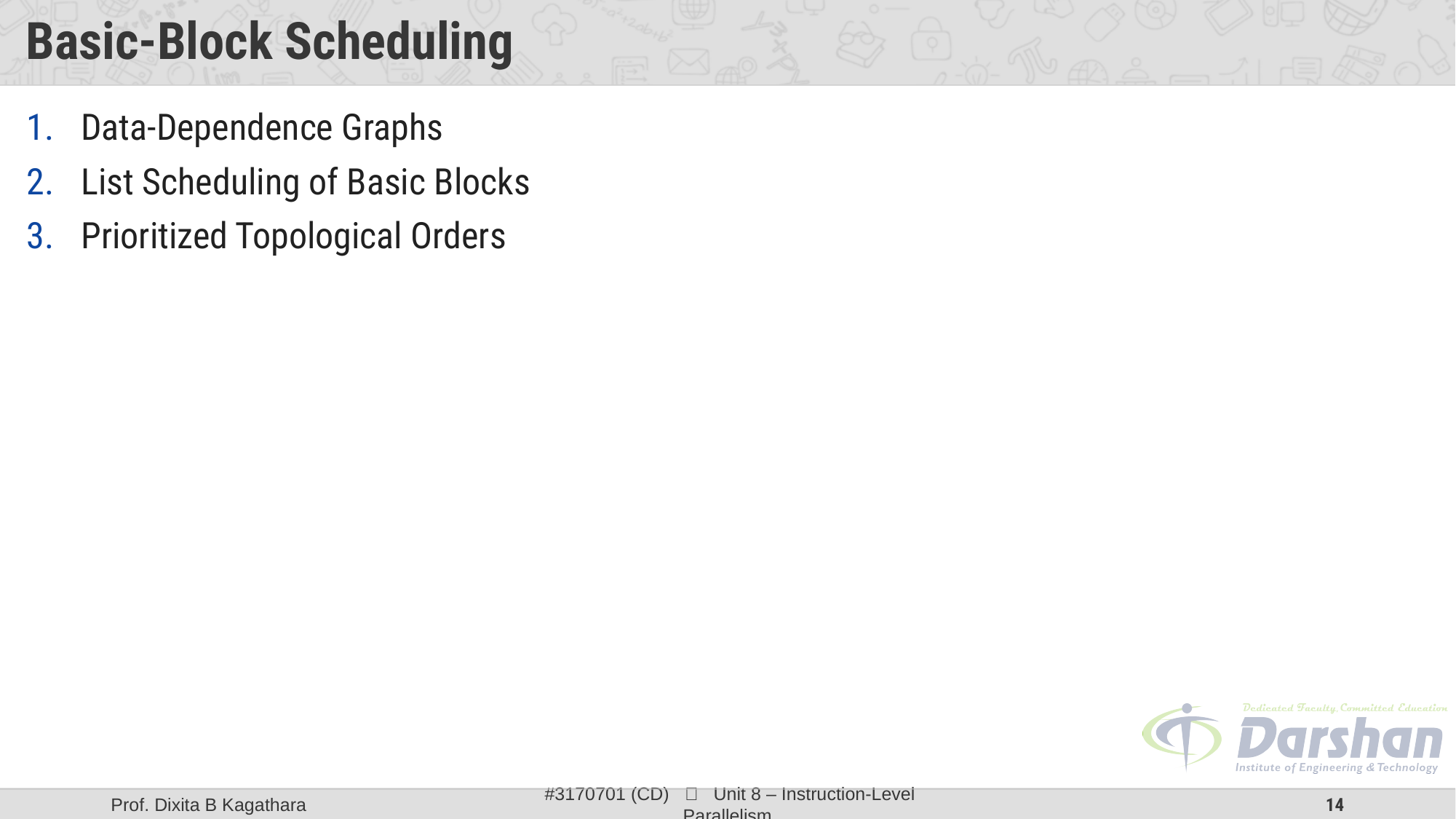

# Basic-Block Scheduling
Data-Dependence Graphs
List Scheduling of Basic Blocks
Prioritized Topological Orders